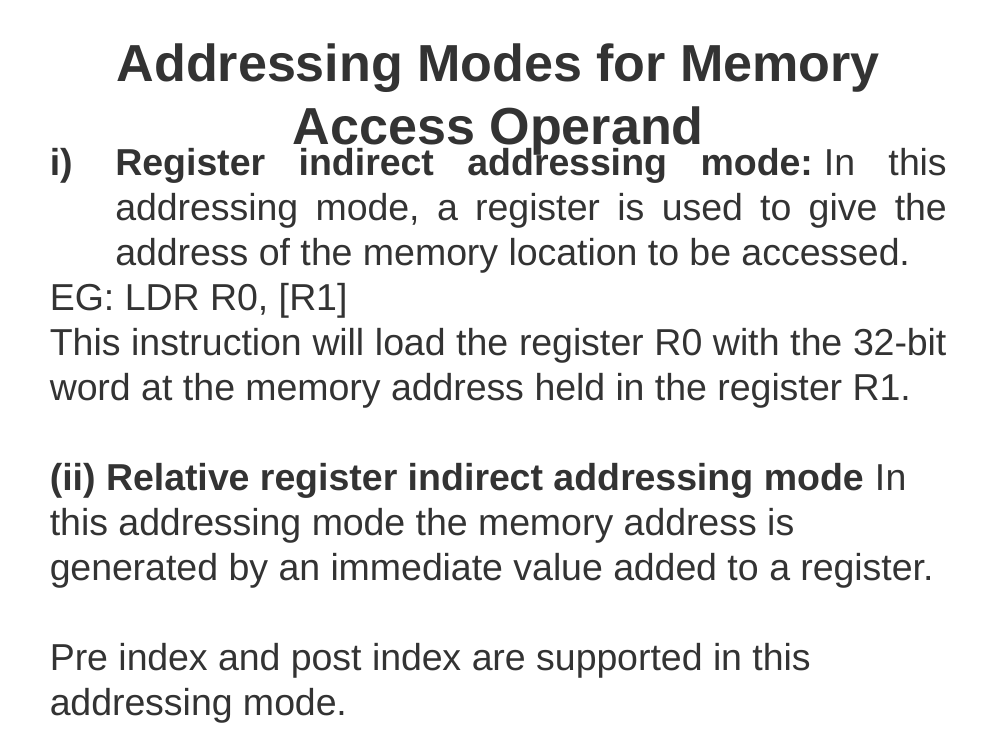

# Addressing Modes for Memory Access Operand
Register indirect addressing mode: In this addressing mode, a register is used to give the address of the memory location to be accessed.
EG: LDR R0, [R1]
This instruction will load the register R0 with the 32-bit word at the memory address held in the register R1.

(ii) Relative register indirect addressing mode In this addressing mode the memory address is generated by an immediate value added to a register.

Pre index and post index are supported in this addressing mode.